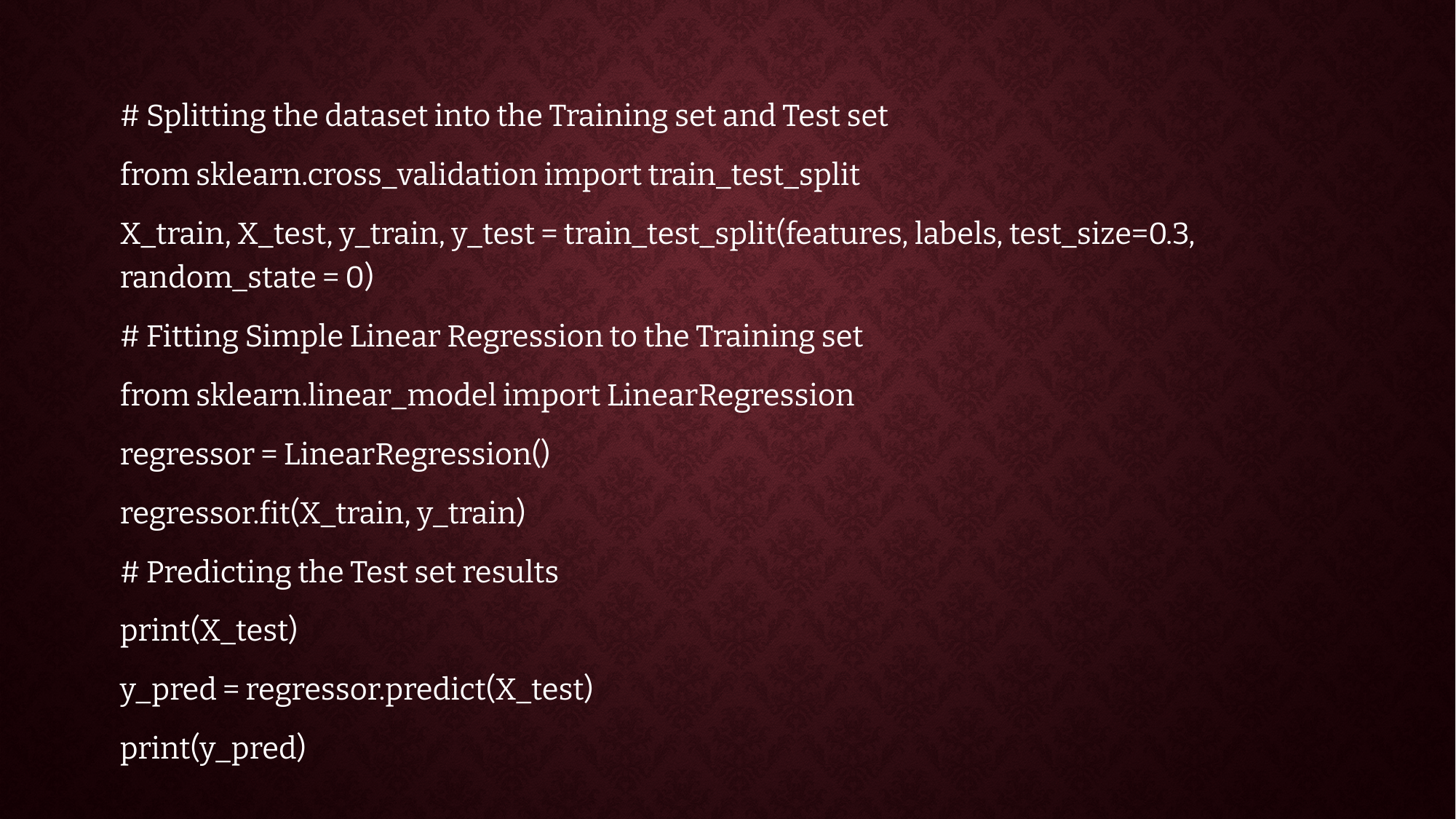

# Splitting the dataset into the Training set and Test set
from sklearn.cross_validation import train_test_split
X_train, X_test, y_train, y_test = train_test_split(features, labels, test_size=0.3, random_state = 0)
# Fitting Simple Linear Regression to the Training set
from sklearn.linear_model import LinearRegression
regressor = LinearRegression()
regressor.fit(X_train, y_train)
# Predicting the Test set results
print(X_test)
y_pred = regressor.predict(X_test)
print(y_pred)